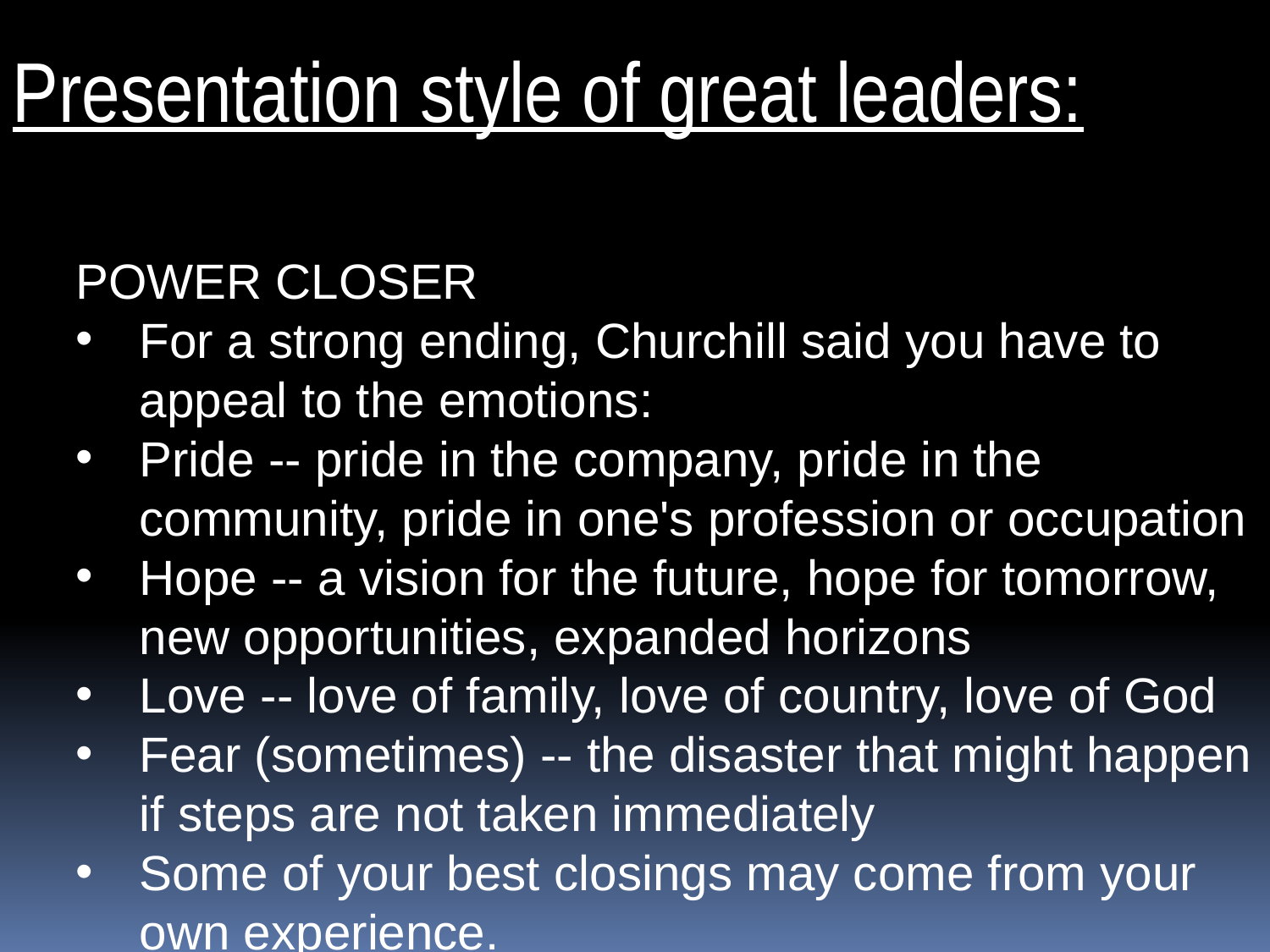

Presentation style of great leaders:
POWER CLOSER
For a strong ending, Churchill said you have to appeal to the emotions:
Pride -- pride in the company, pride in the community, pride in one's profession or occupation
Hope -- a vision for the future, hope for tomorrow, new opportunities, expanded horizons
Love -- love of family, love of country, love of God
Fear (sometimes) -- the disaster that might happen if steps are not taken immediately
Some of your best closings may come from your own experience.